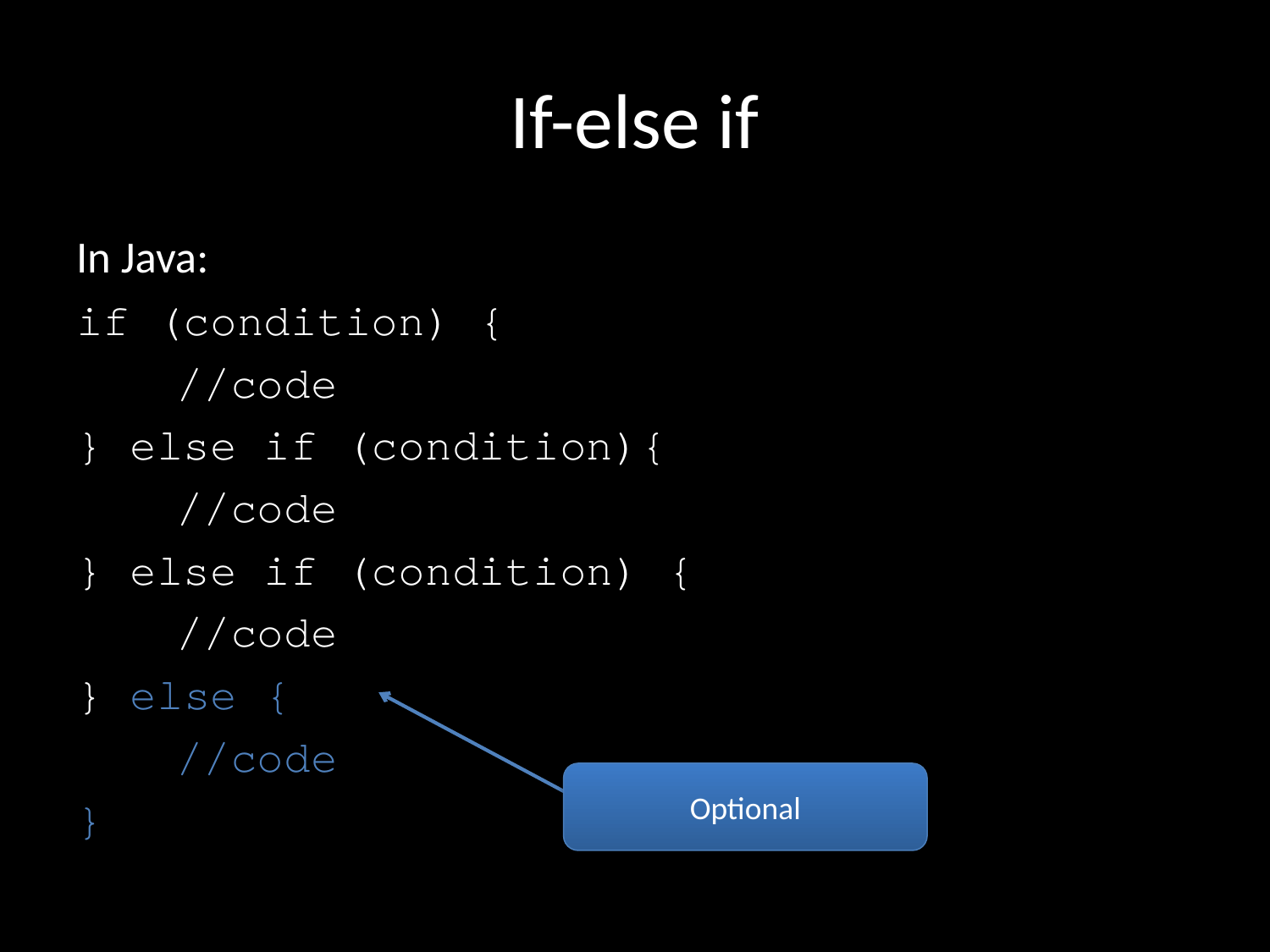

# If-else if
In Java:
if (condition) {
	//code
} else if (condition){
	//code
} else if (condition) {
	//code
} else {
	//code
}
Optional